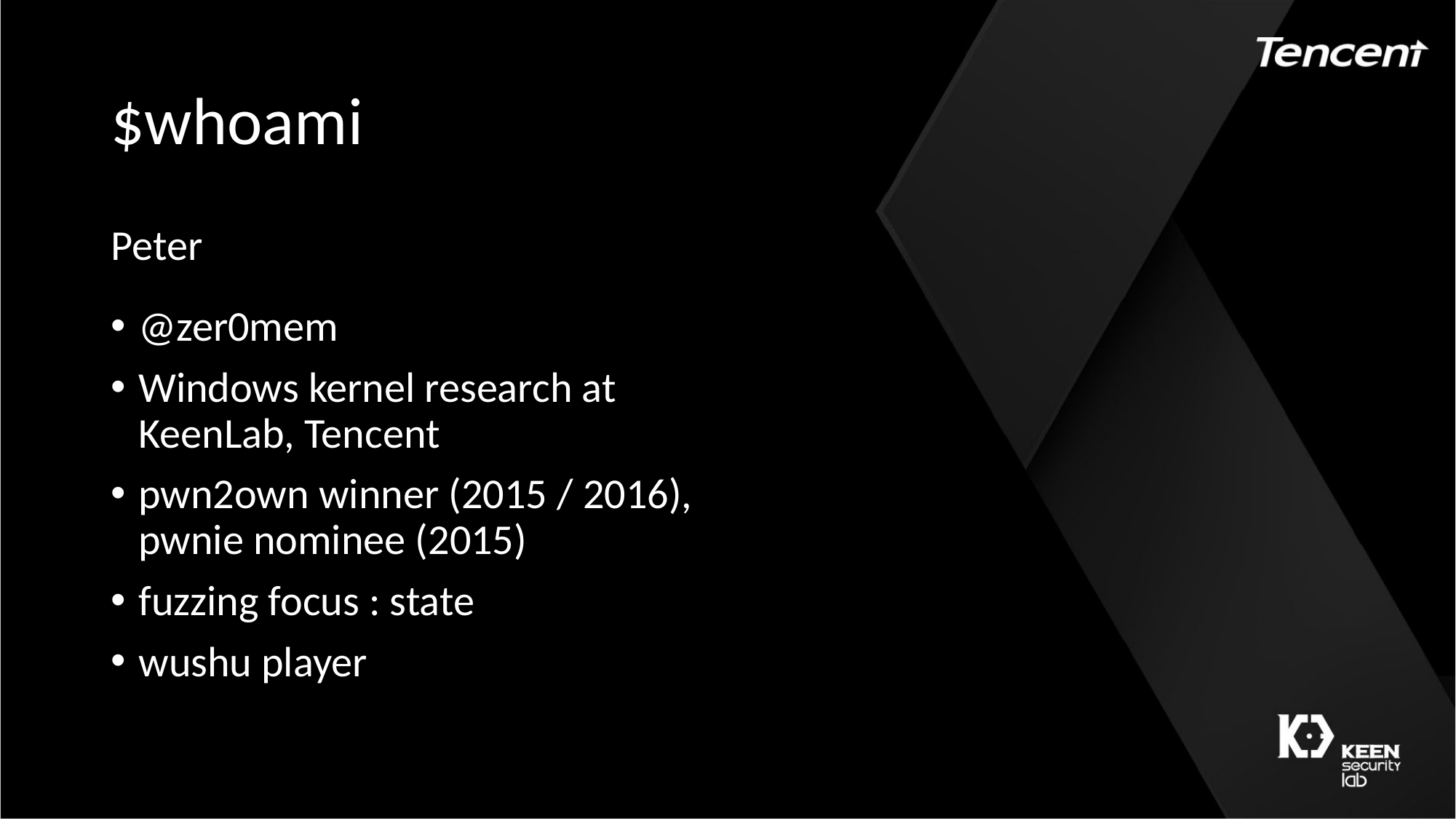

# $whoami
Peter
@zer0mem
Windows kernel research at KeenLab, Tencent
pwn2own winner (2015 / 2016), pwnie nominee (2015)
fuzzing focus : state
wushu player